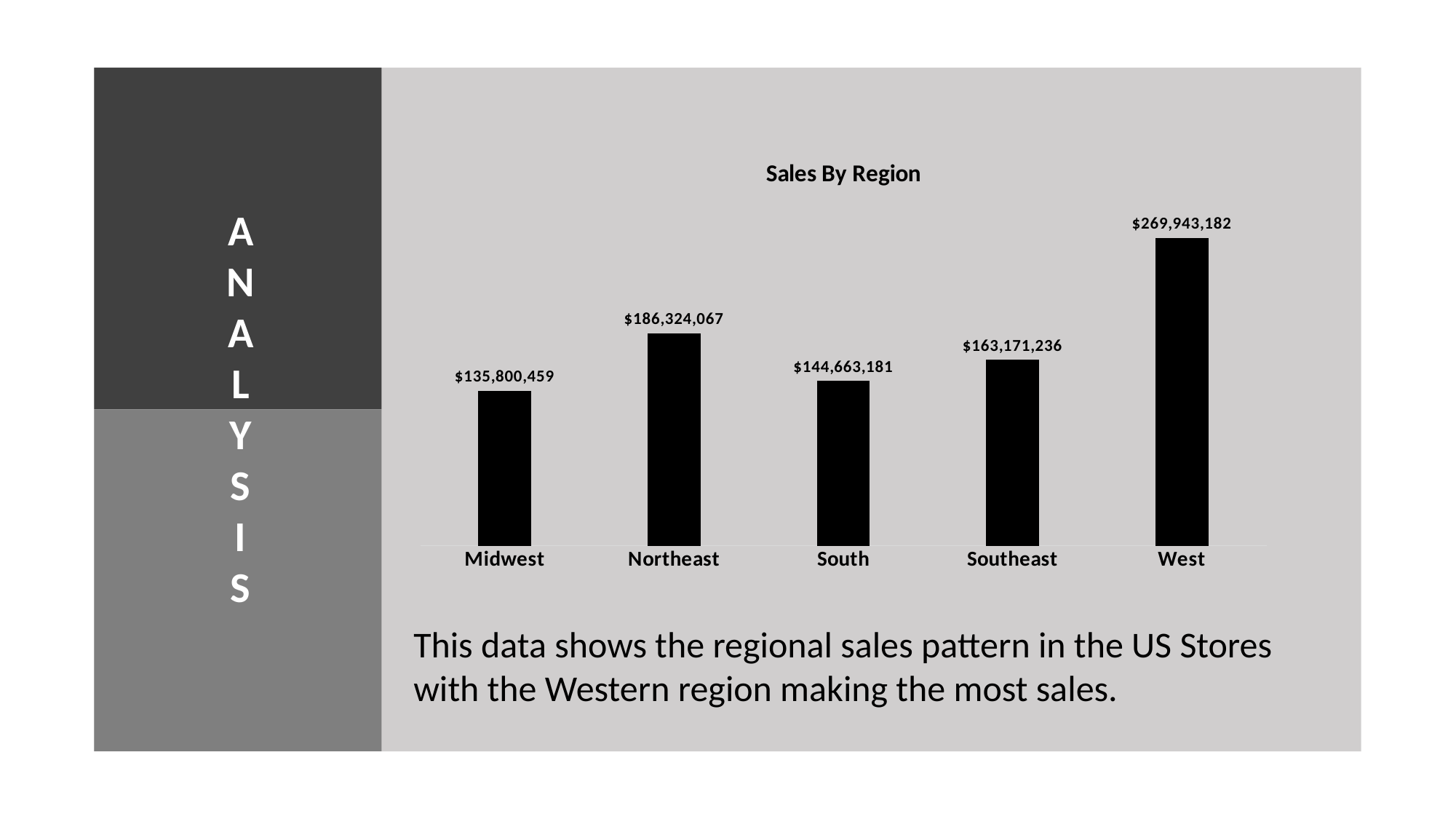

### Chart: Sales By Region

| Category |  |
|---|---|
| Midwest | 135800459.0 |
| Northeast | 186324067.0 |
| South | 144663181.0 |
| Southeast | 163171236.0 |
| West | 269943182.0 |
A
N
A
L
Y
S
I
S
This data shows the regional sales pattern in the US Stores with the Western region making the most sales.